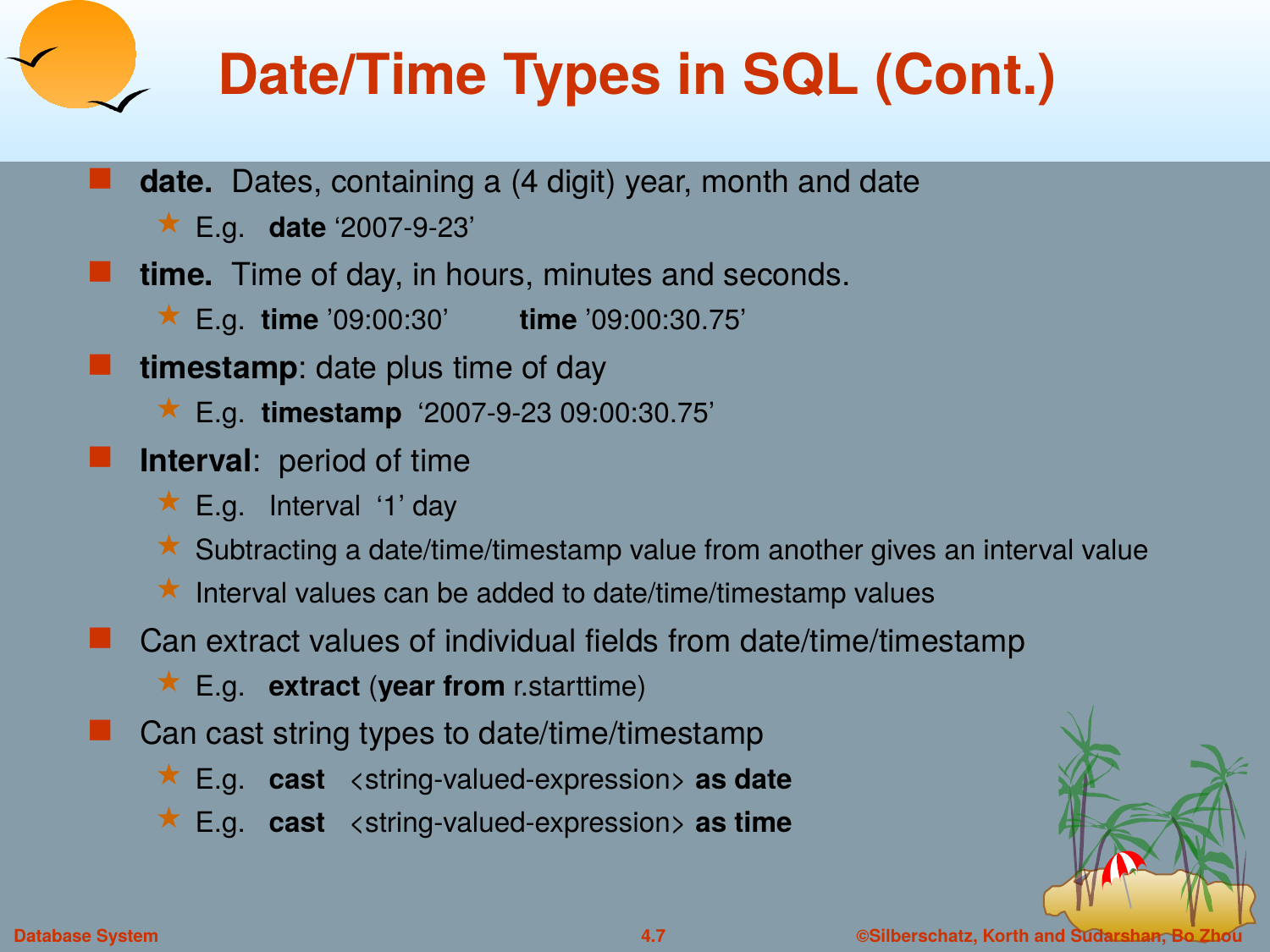

# Date/Time Types in SQL (Cont.)
date.  Dates, containing a (4 digit) year, month and date
E.g.   date ‘2007-9-23’
time.  Time of day, in hours, minutes and seconds.
E.g.  time ’09:00:30’         time ’09:00:30.75’
timestamp: date plus time of day
E.g.  timestamp  ‘2007-9-23 09:00:30.75’
Interval:  period of time
E.g.   Interval  ‘1’ day
Subtracting a date/time/timestamp value from another gives an interval value
Interval values can be added to date/time/timestamp values
Can extract values of individual fields from date/time/timestamp
E.g.   extract (year from r.starttime)
Can cast string types to date/time/timestamp
E.g.   cast   <string-valued-expression> as date
E.g.   cast   <string-valued-expression> as time